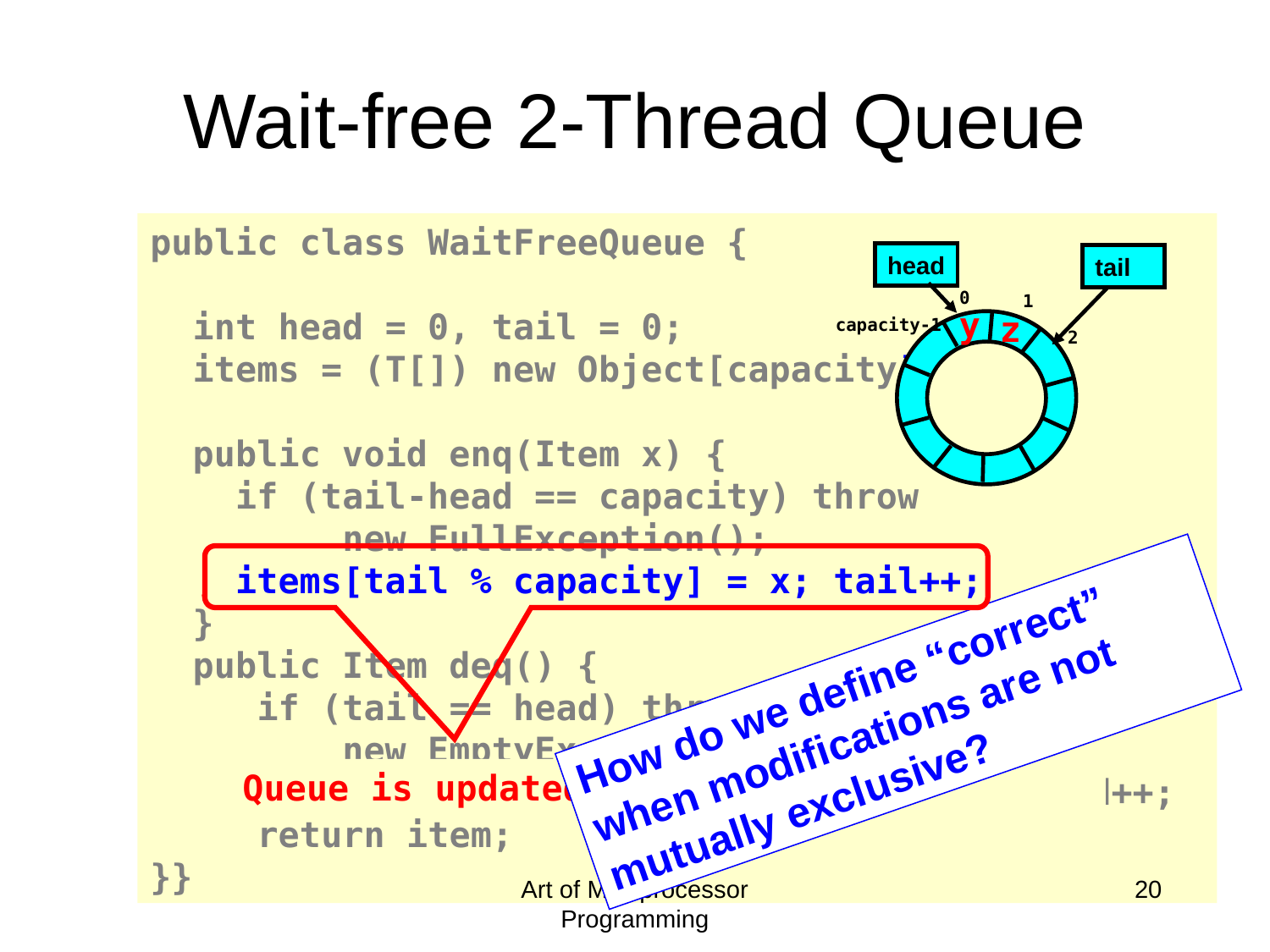

Wait-free 2-Thread Queue
public class WaitFreeQueue {

  int head = 0, tail = 0;
  items = (T[]) new Object[capacity];

  public void enq(Item x) {
    if (tail-head == capacity) throw
         new FullException();
    items[tail % capacity] = x; tail++;
  }
  public Item deq() {
     if (tail == head) throw
         new EmptyException();
     Item item = items[head % capacity]; head++;
     return item;
}}
head
tail
0

1

y
z
capacity-1

2

How do we define “correct” when modifications are not mutually exclusive?
Queue is updated without a lock!
Art of Multiprocessor Programming
20